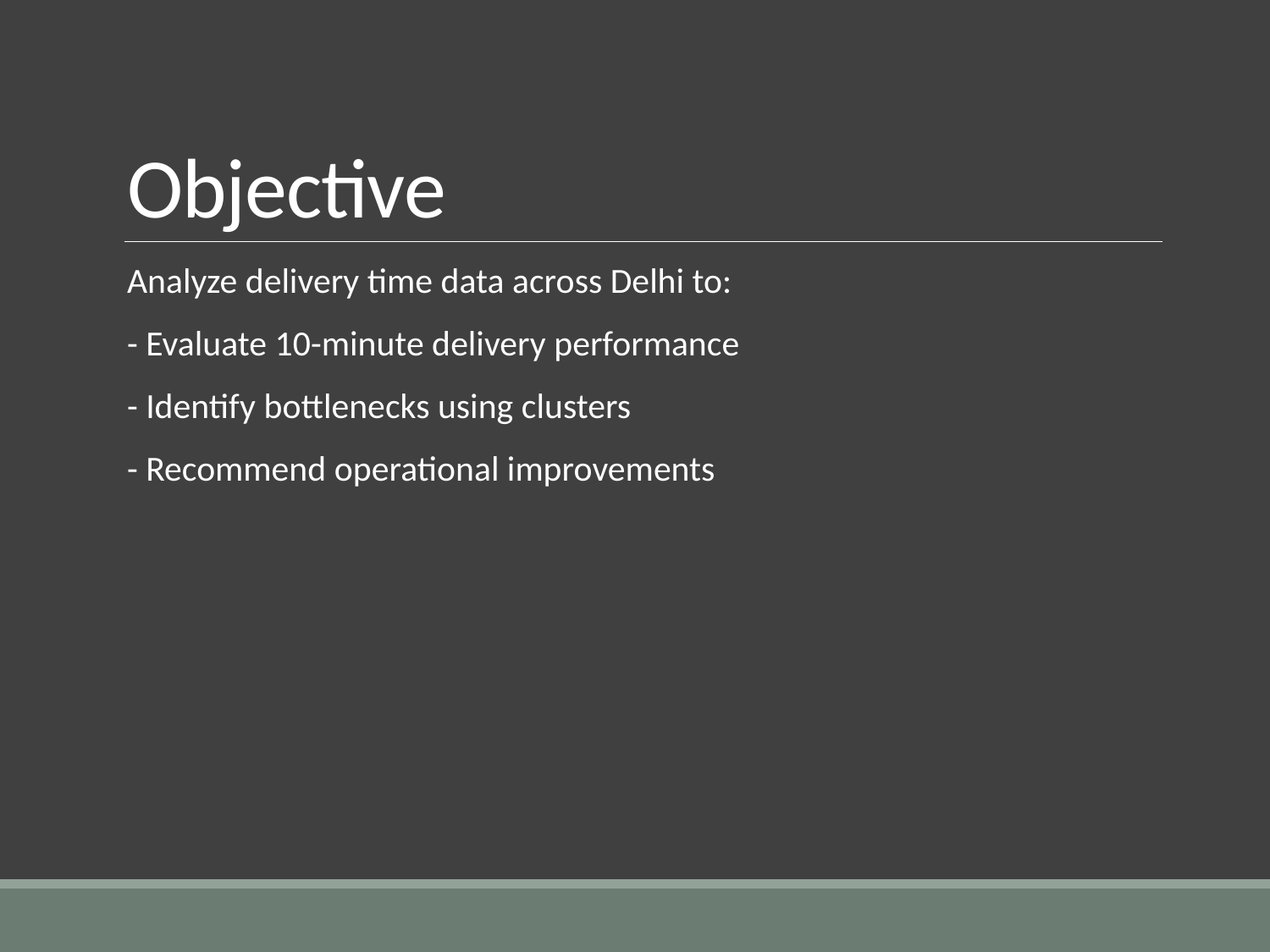

# Objective
Analyze delivery time data across Delhi to:
- Evaluate 10-minute delivery performance
- Identify bottlenecks using clusters
- Recommend operational improvements